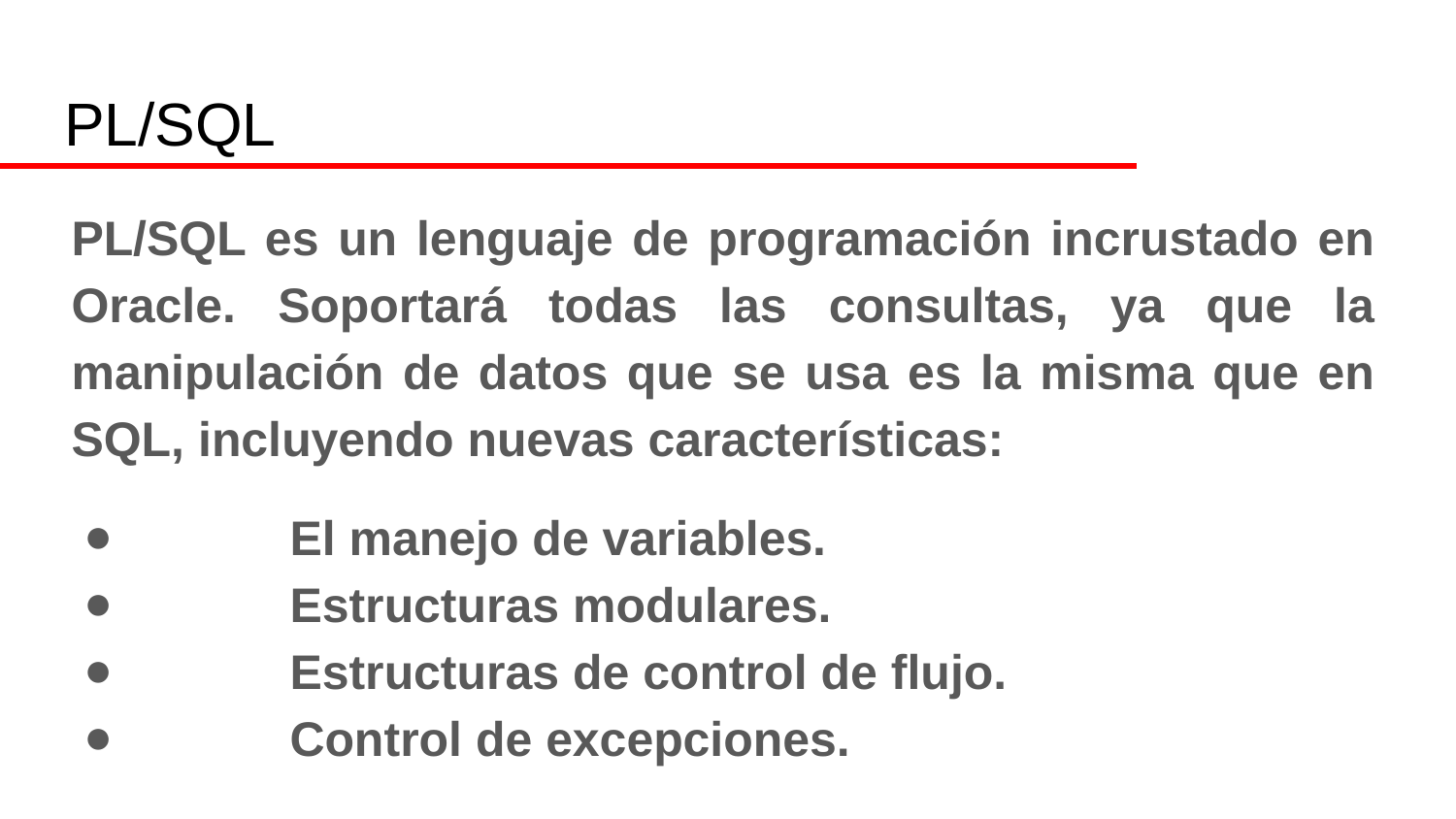

PL/SQL
PL/SQL es un lenguaje de programación incrustado en Oracle. Soportará todas las consultas, ya que la manipulación de datos que se usa es la misma que en SQL, incluyendo nuevas características:
	El manejo de variables.
	Estructuras modulares.
	Estructuras de control de flujo.
	Control de excepciones.